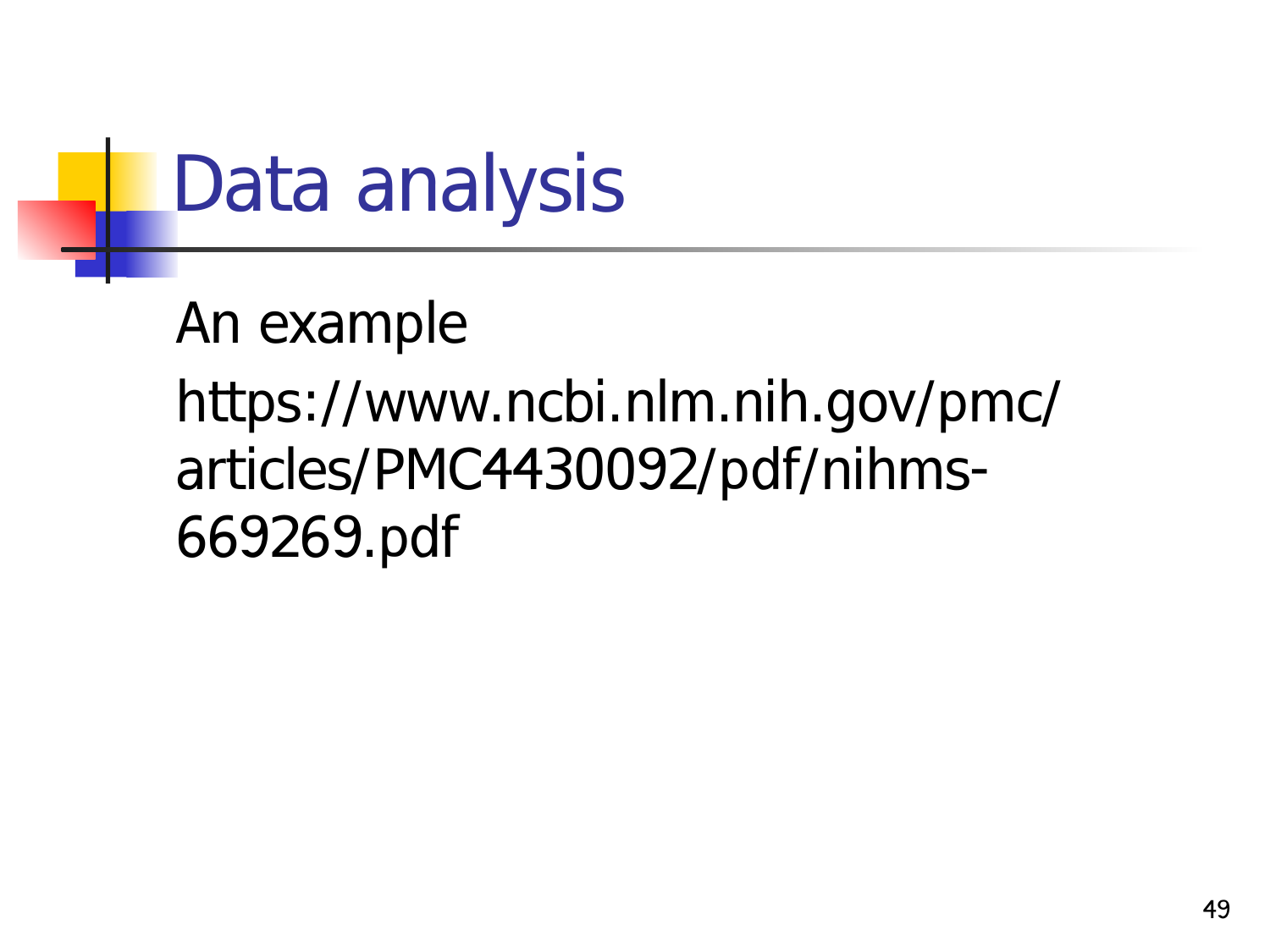

# Data analysis
An example
https://www.ncbi.nlm.nih.gov/pmc/articles/PMC4430092/pdf/nihms-669269.pdf
49